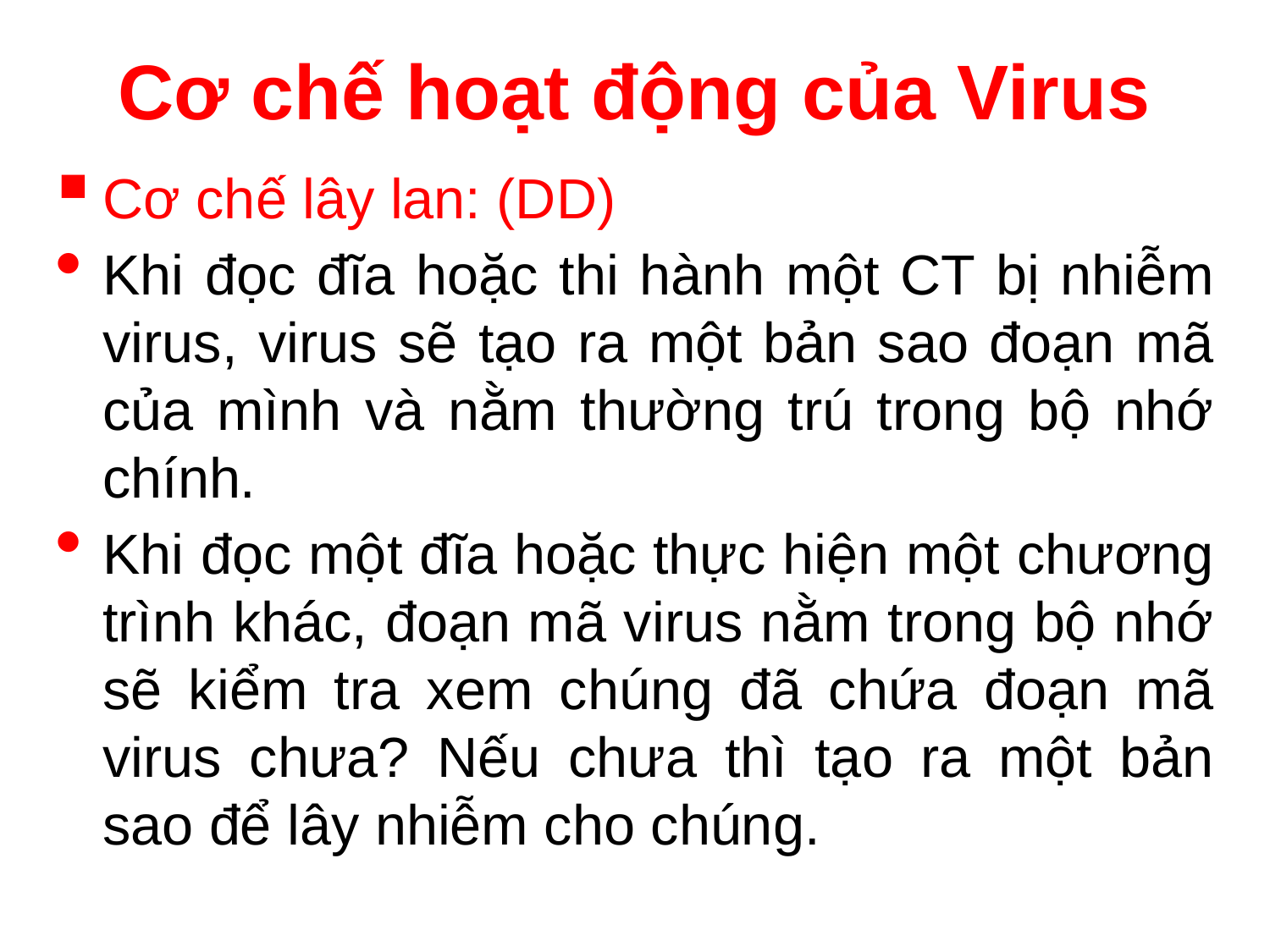

# Cơ chế hoạt động của Virus
Cơ chế lây lan: (DD)
Khi đọc đĩa hoặc thi hành một CT bị nhiễm virus, virus sẽ tạo ra một bản sao đoạn mã của mình và nằm thường trú trong bộ nhớ chính.
Khi đọc một đĩa hoặc thực hiện một chương trình khác, đoạn mã virus nằm trong bộ nhớ sẽ kiểm tra xem chúng đã chứa đoạn mã virus chưa? Nếu chưa thì tạo ra một bản sao để lây nhiễm cho chúng.